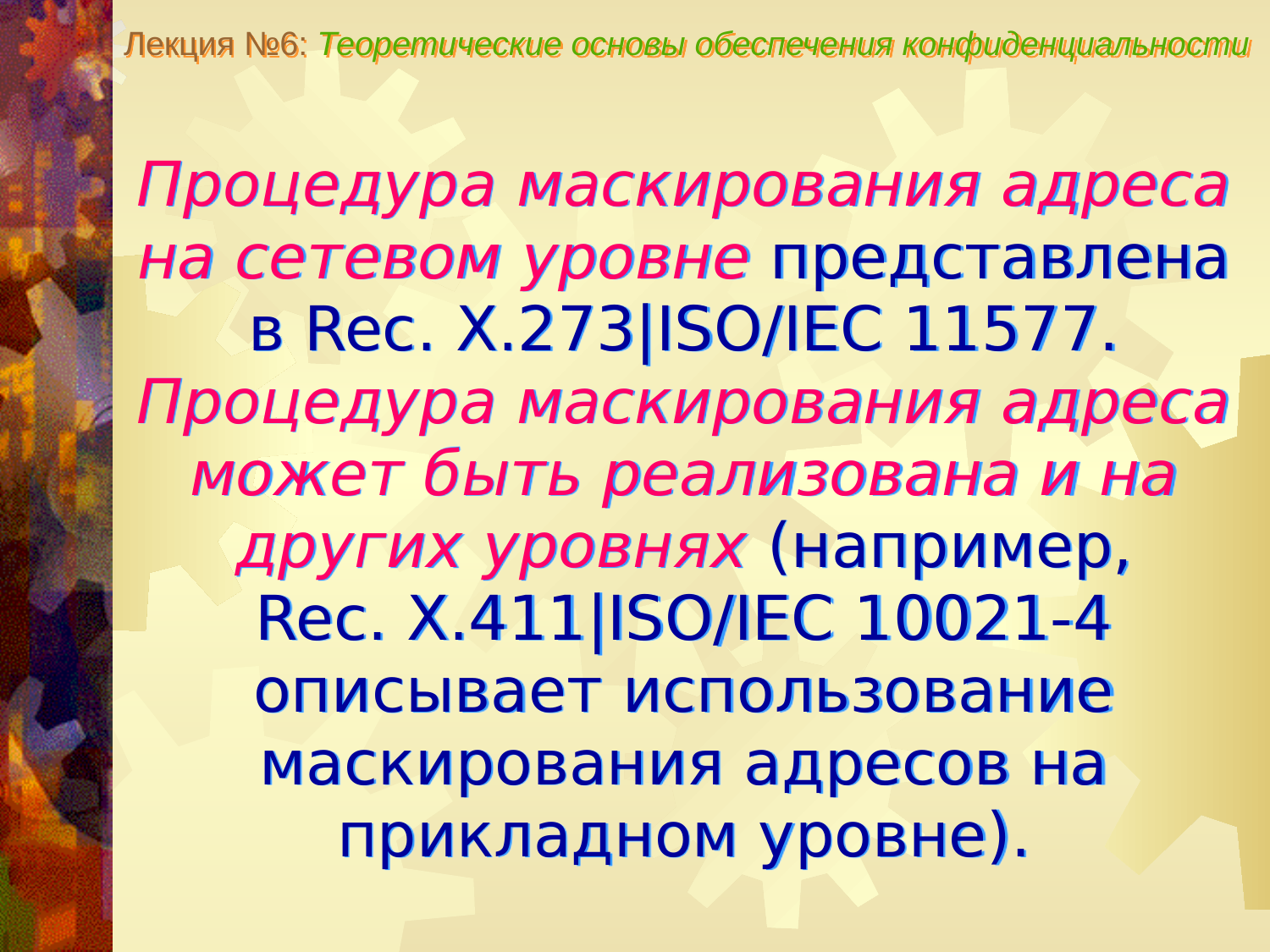

Лекция №6: Теоретические основы обеспечения конфиденциальности
Процедура маскирования адреса на сетевом уровне представлена в Rec. X.273|ISO/IEC 11577. Процедура маскирования адреса может быть реализована и на других уровнях (например,
Rec. X.411|ISO/IEC 10021-4 описывает использование маскирования адресов на прикладном уровне).